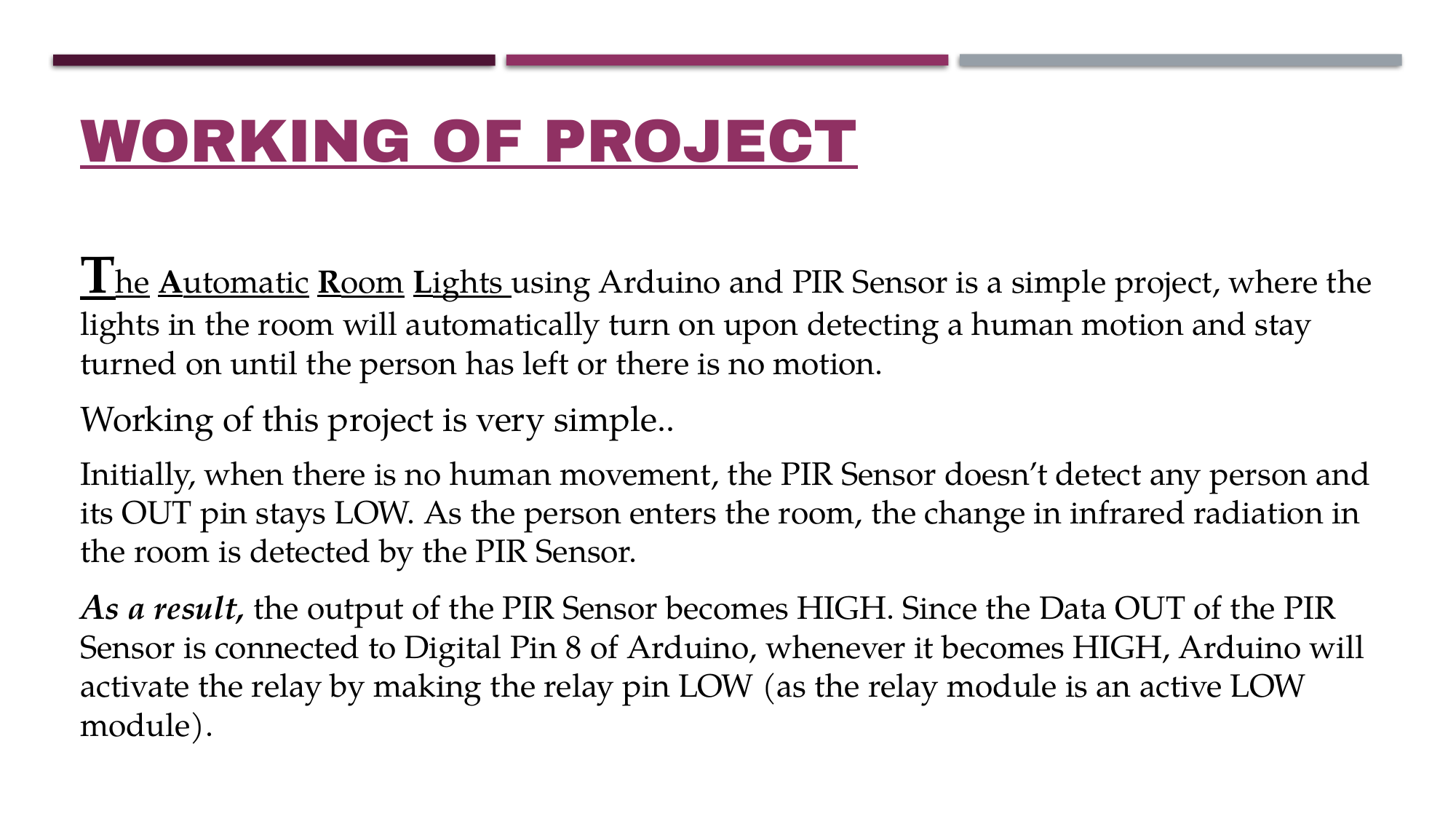

# Working of project
The Automatic Room Lights using Arduino and PIR Sensor is a simple project, where the lights in the room will automatically turn on upon detecting a human motion and stay turned on until the person has left or there is no motion.
Working of this project is very simple..
Initially, when there is no human movement, the PIR Sensor doesn’t detect any person and its OUT pin stays LOW. As the person enters the room, the change in infrared radiation in the room is detected by the PIR Sensor.
As a result, the output of the PIR Sensor becomes HIGH. Since the Data OUT of the PIR Sensor is connected to Digital Pin 8 of Arduino, whenever it becomes HIGH, Arduino will activate the relay by making the relay pin LOW (as the relay module is an active LOW module).